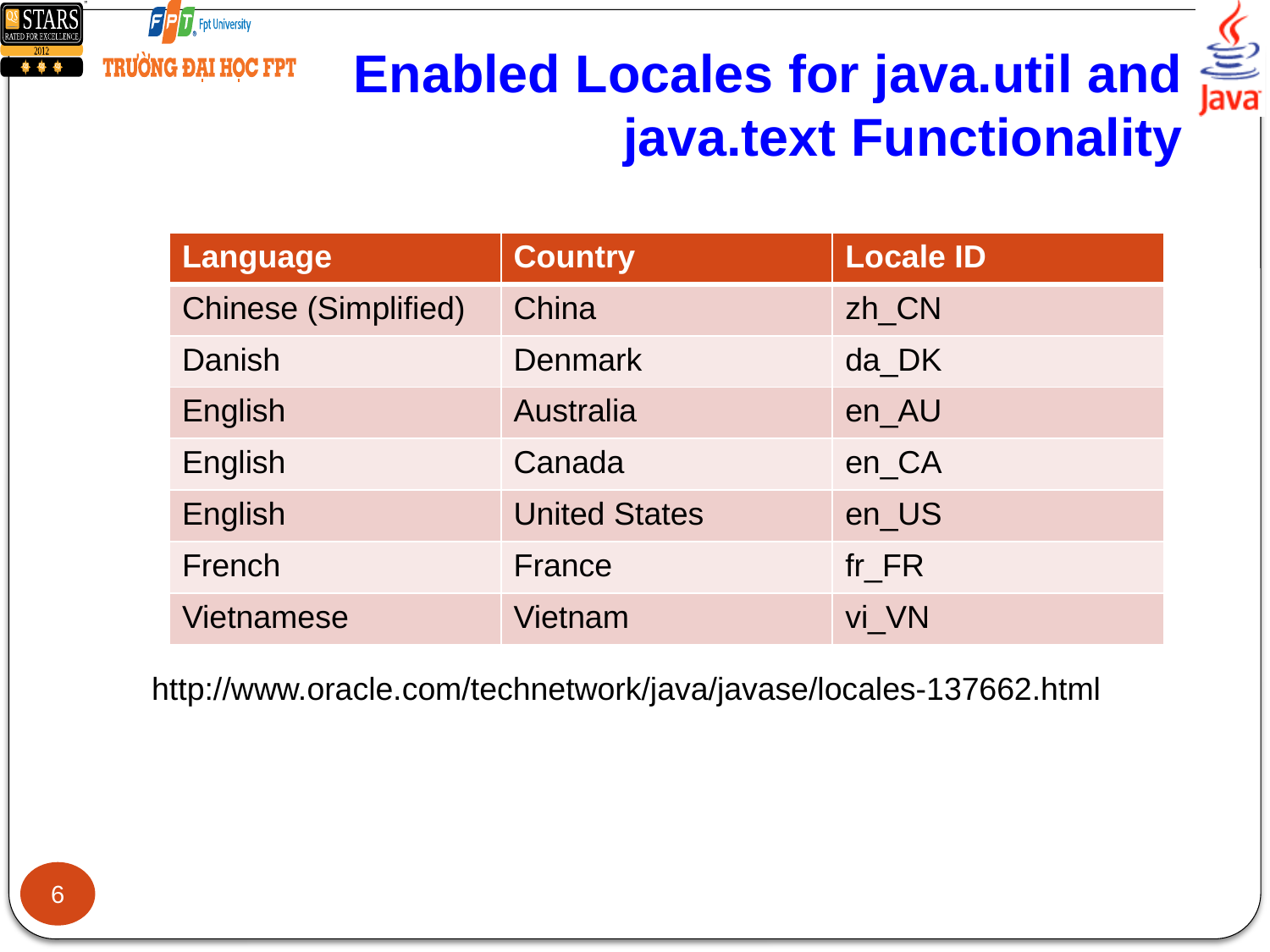

# Enabled Locales for java.util and java.text Functionality
| Language | Country | Locale ID |
| --- | --- | --- |
| Chinese (Simplified) | China | zh\_CN |
| Danish | Denmark | da\_DK |
| English | Australia | en\_AU |
| English | Canada | en\_CA |
| English | United States | en\_US |
| French | France | fr\_FR |
| Vietnamese | Vietnam | vi\_VN |
http://www.oracle.com/technetwork/java/javase/locales-137662.html
6